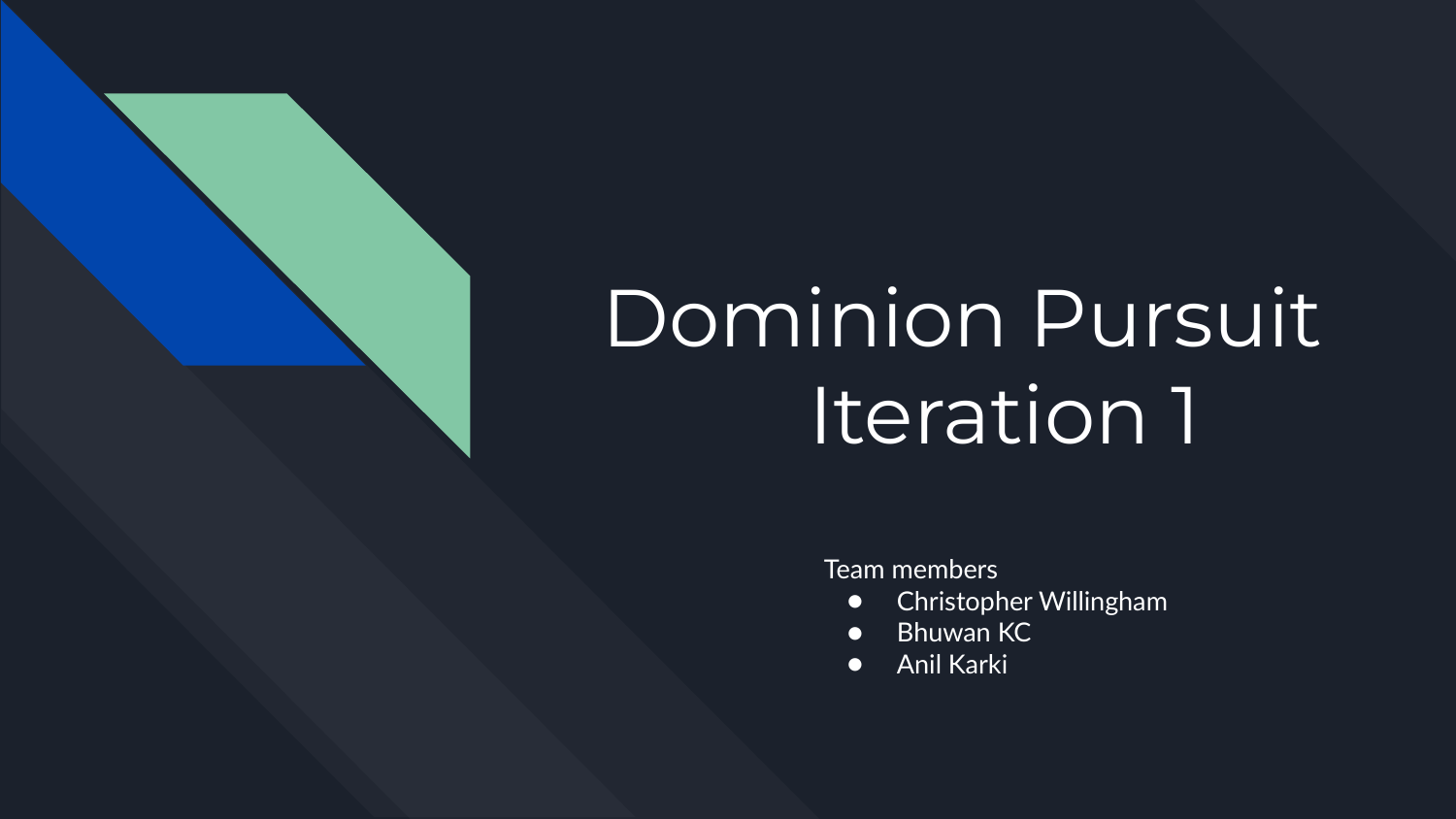

# Dominion Pursuit
    Iteration 1
Team members
Christopher Willingham
Bhuwan KC
Anil Karki